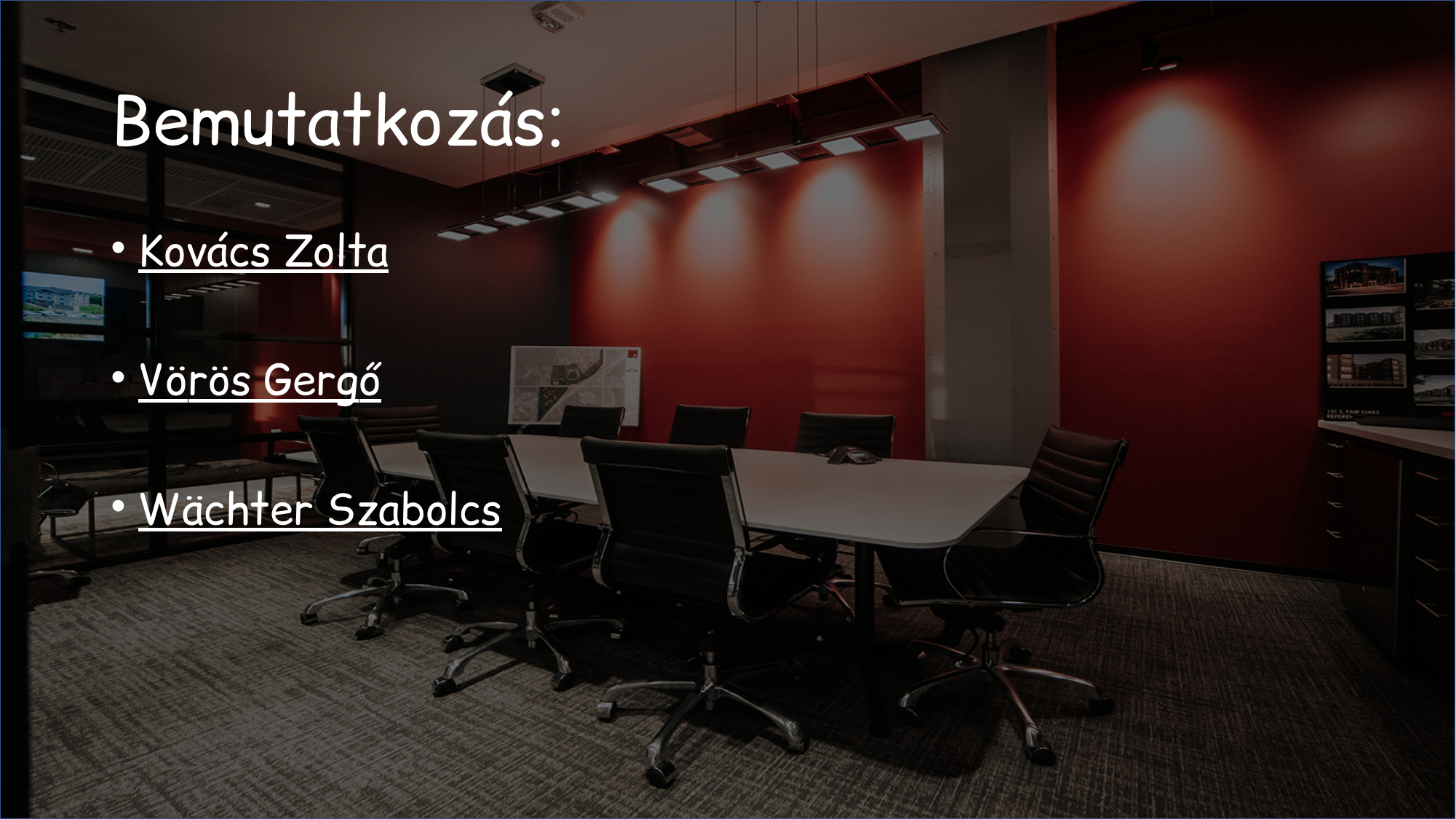

# Bemutatkozás:
Kovács Zolta

Vörös Gergő

Wächter Szabolcs